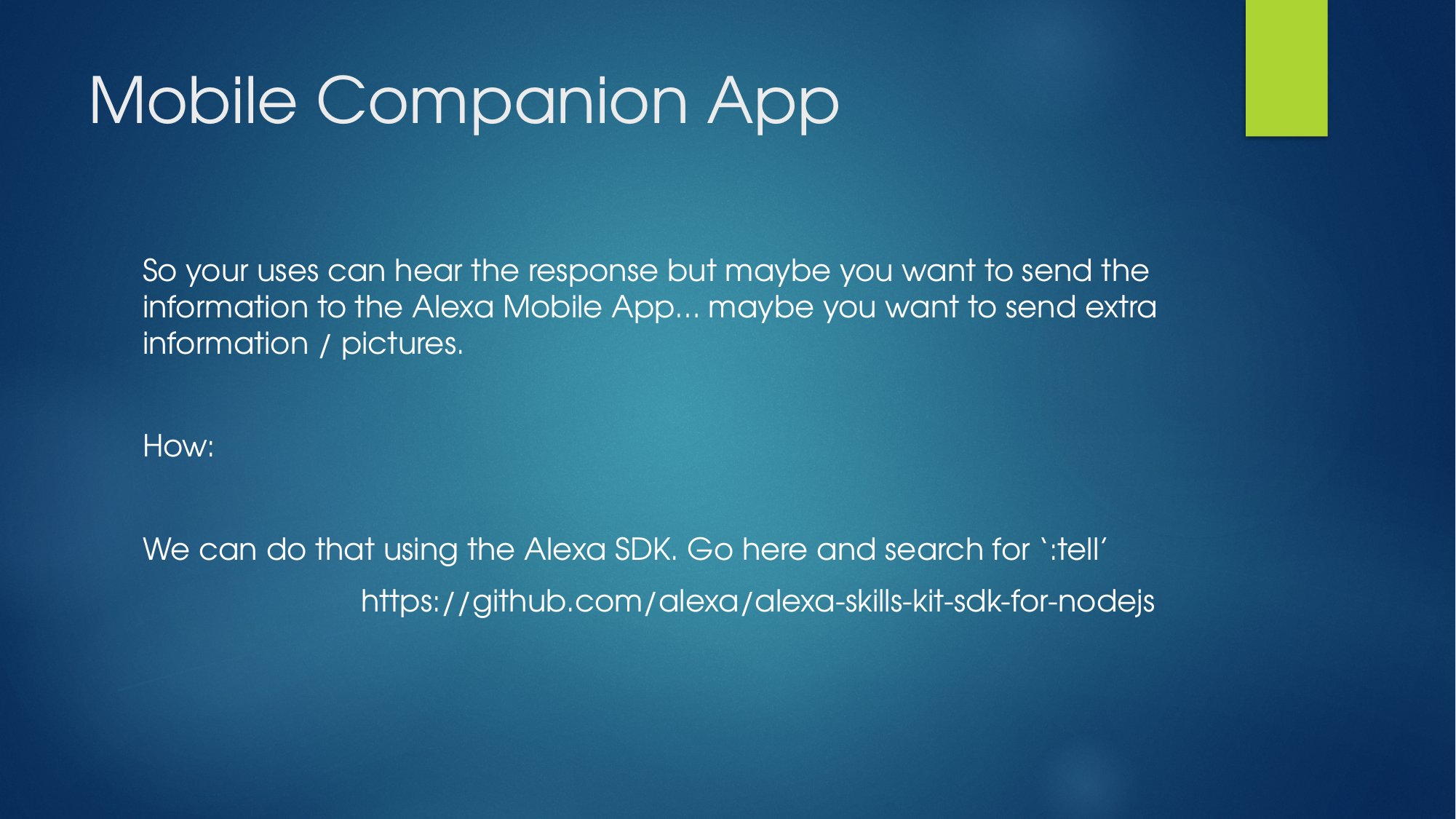

# Mobile Companion App
So your uses can hear the response but maybe you want to send the information to the Alexa Mobile App… maybe you want to send extra information / pictures.

How:

We can do that using the Alexa SDK. Go here and search for ‘:tell’
		https://github.com/alexa/alexa-skills-kit-sdk-for-nodejs